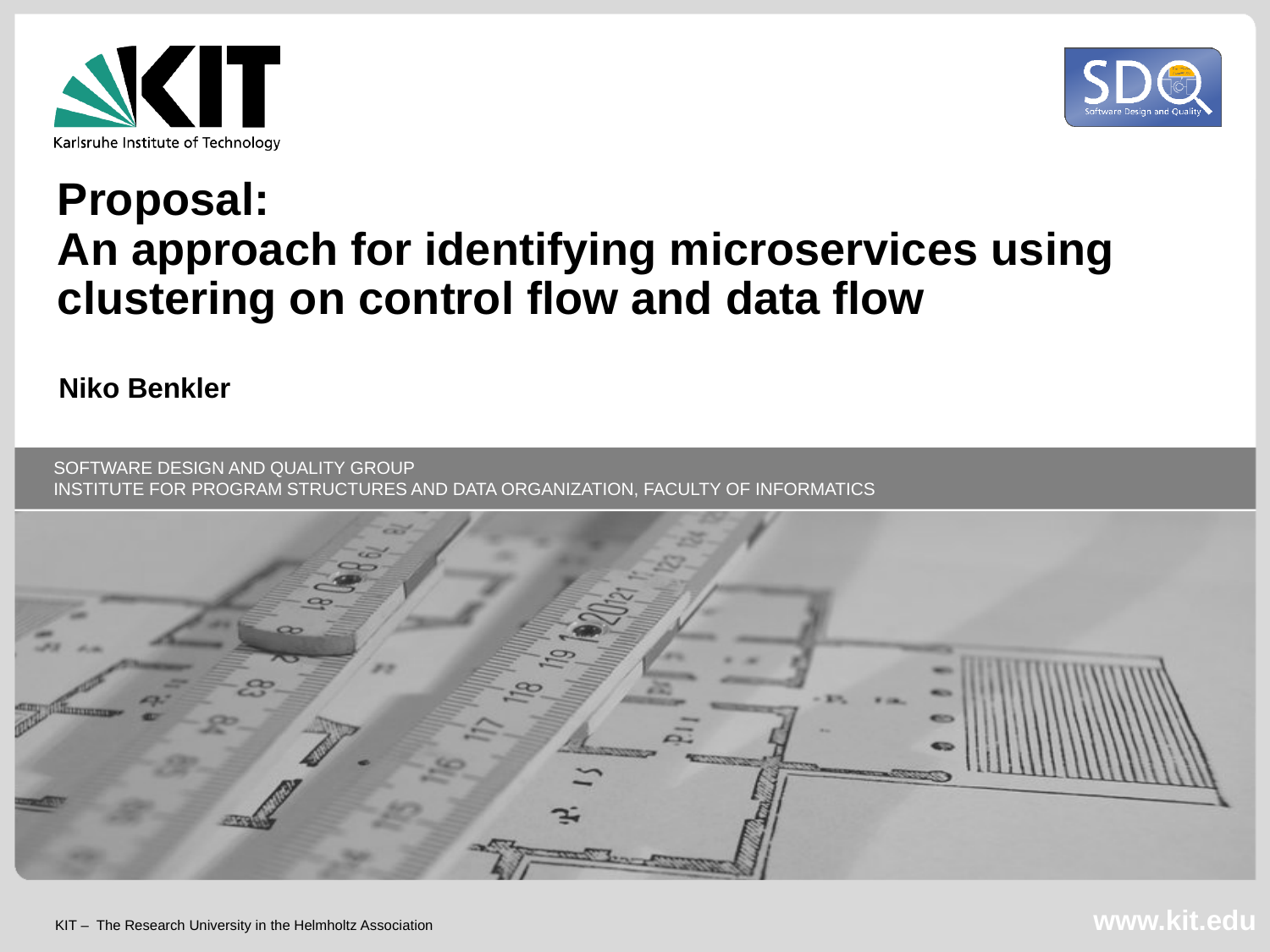

Proposal:
An approach for identifying microservices using clustering on control flow and data flow

Niko Benkler